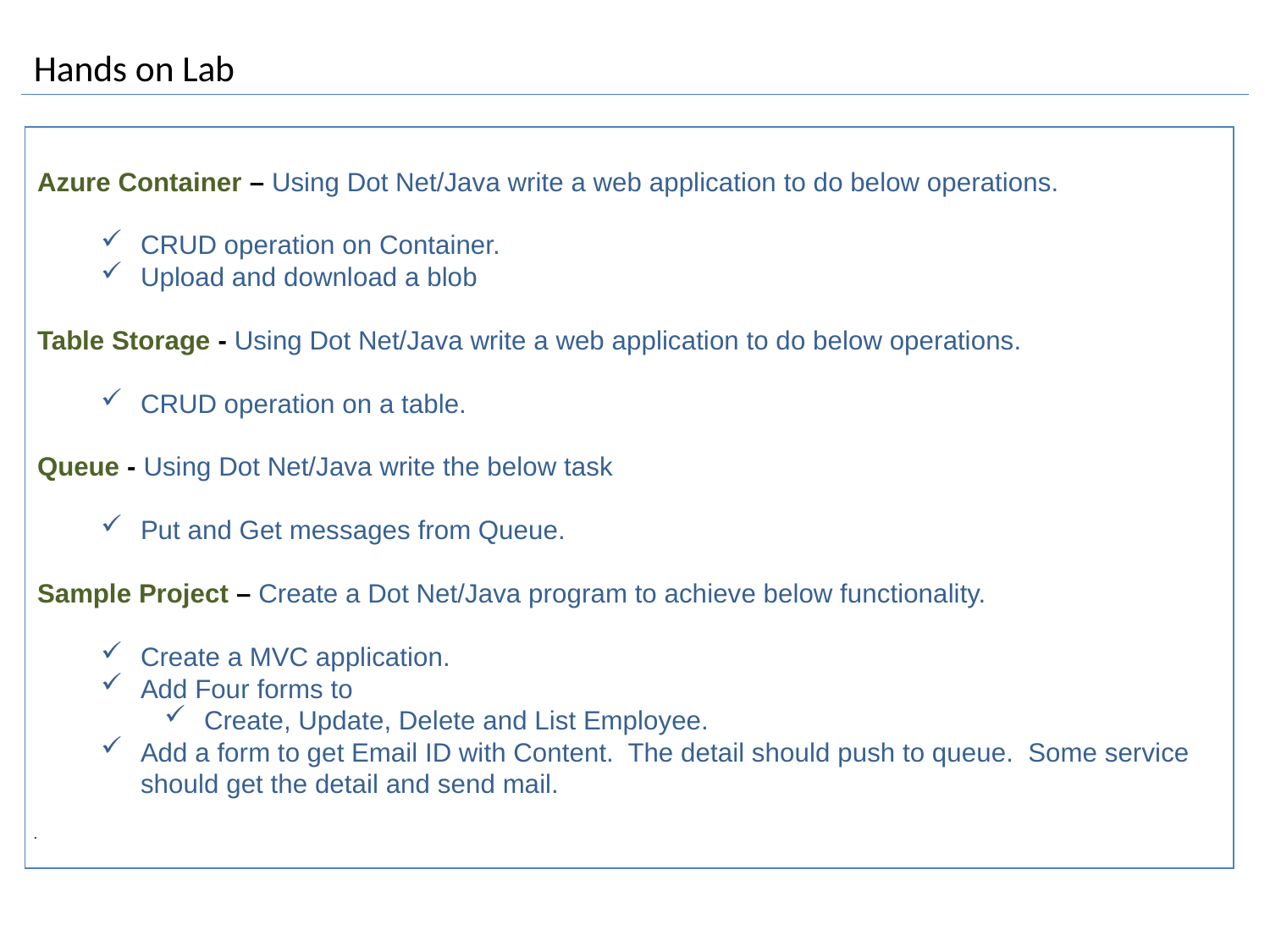

# Hands on Lab

.

Azure Container – Using Dot Net/Java write a web application to do below operations.

CRUD operation on Container.
Upload and download a blob

Table Storage - Using Dot Net/Java write a web application to do below operations.

CRUD operation on a table.

Queue - Using Dot Net/Java write the below task

Put and Get messages from Queue.

Sample Project – Create a Dot Net/Java program to achieve below functionality.

Create a MVC application.
Add Four forms to
Create, Update, Delete and List Employee.
Add a form to get Email ID with Content.  The detail should push to queue.  Some service should get the detail and send mail.